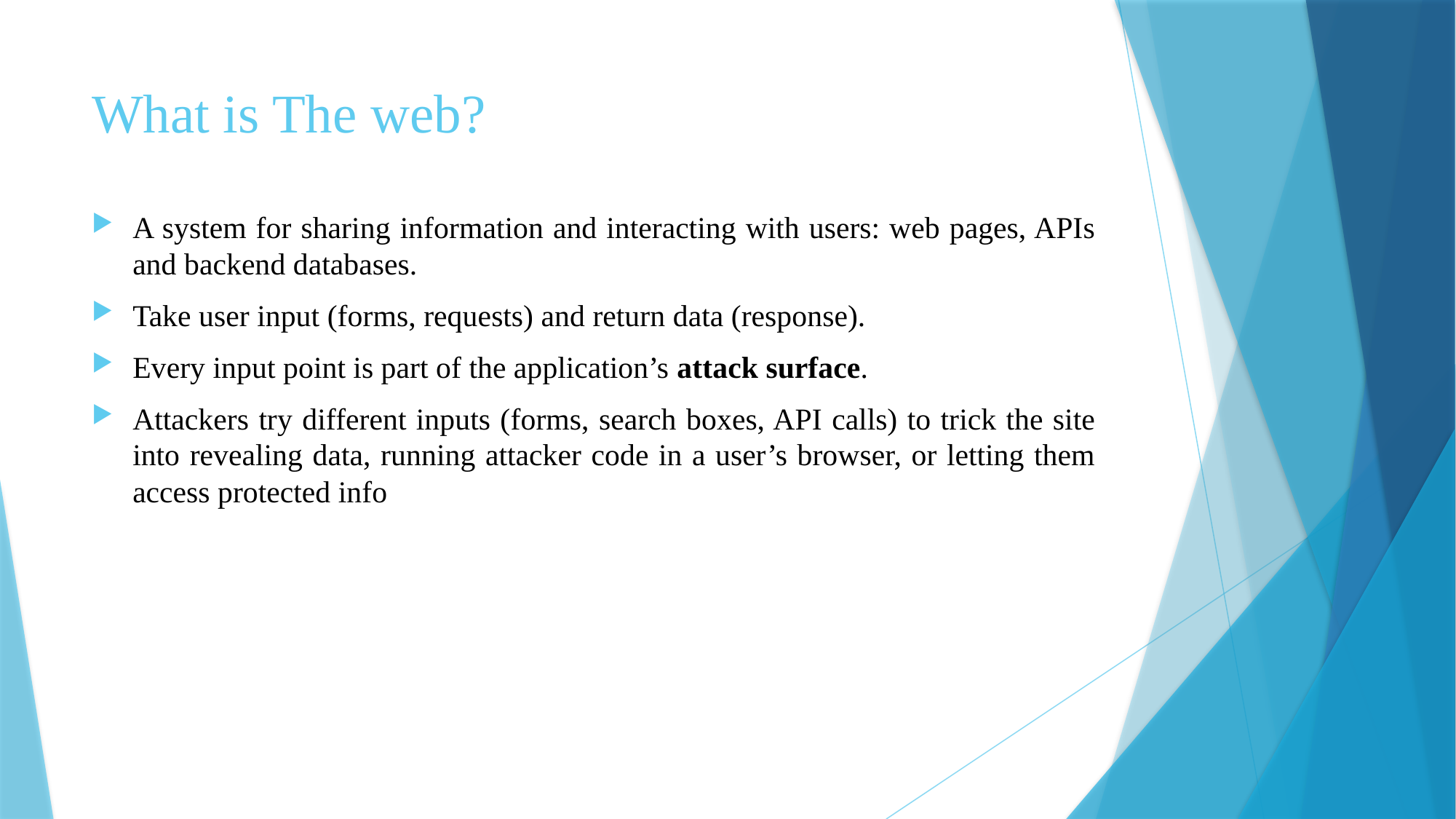

# What is The web?
A system for sharing information and interacting with users: web pages, APIs and backend databases.
Take user input (forms, requests) and return data (response).
Every input point is part of the application’s attack surface.
Attackers try different inputs (forms, search boxes, API calls) to trick the site into revealing data, running attacker code in a user’s browser, or letting them access protected info